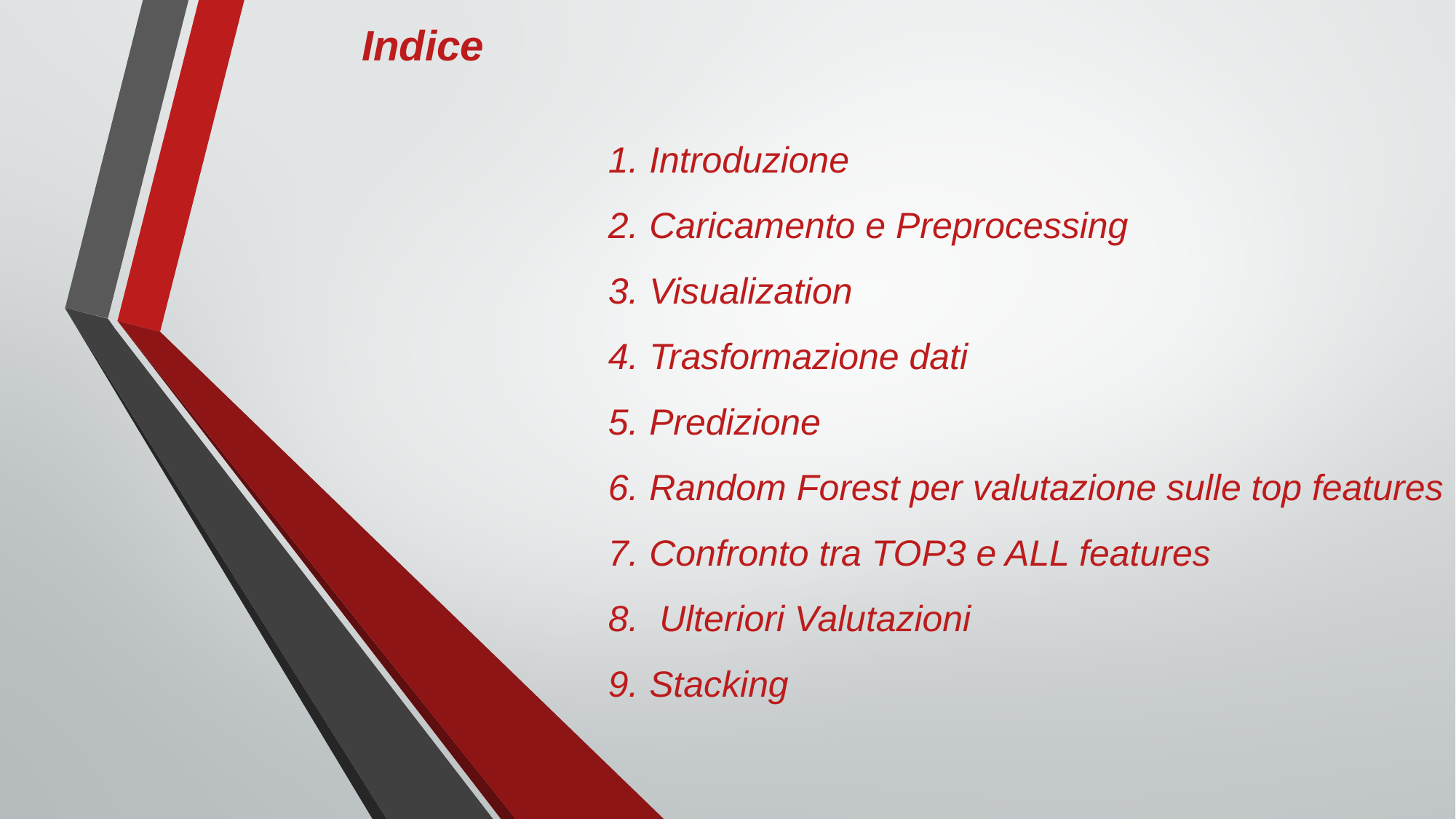

Indice
Introduzione
Caricamento e Preprocessing
Visualization
Trasformazione dati
Predizione
Random Forest per valutazione sulle top features
Confronto tra TOP3 e ALL features
 Ulteriori Valutazioni
Stacking